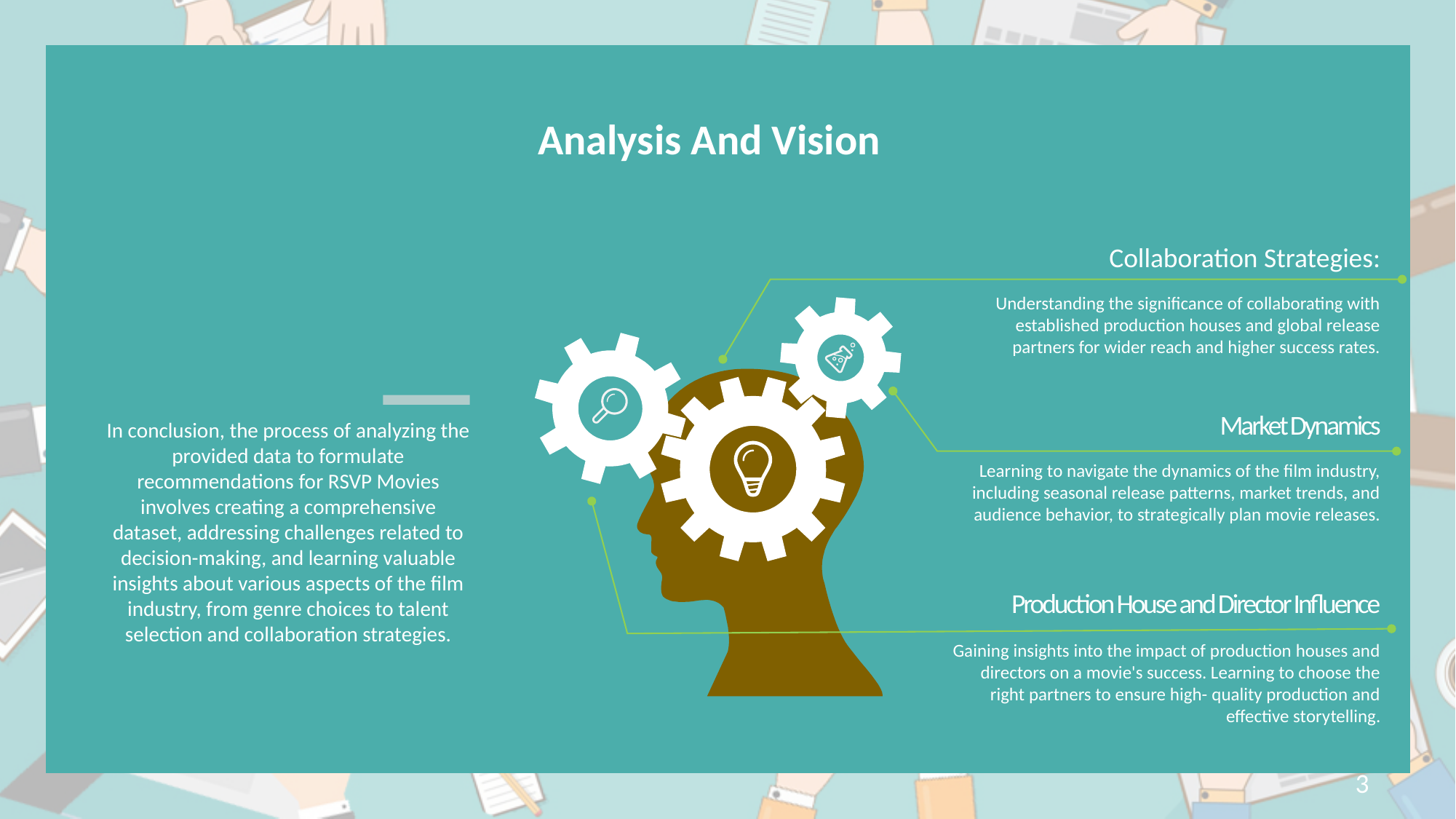

Analysis And Vision

In conclusion, the process of analyzing the provided data to formulate recommendations for RSVP Movies involves creating a comprehensive dataset, addressing challenges related to decision-making, and learning valuable insights about various aspects of the film industry, from genre choices to talent selection and collaboration strategies.
Collaboration Strategies:

 Understanding the significance of collaborating with established production houses and global release partners for wider reach and higher success rates.

Market Dynamics

Learning to navigate the dynamics of the film industry, including seasonal release patterns, market trends, and audience behavior, to strategically plan movie releases.

Production House and Director Influence
Gaining insights into the impact of production houses and directors on a movie's success. Learning to choose the right partners to ensure high- quality production and effective storytelling.
3